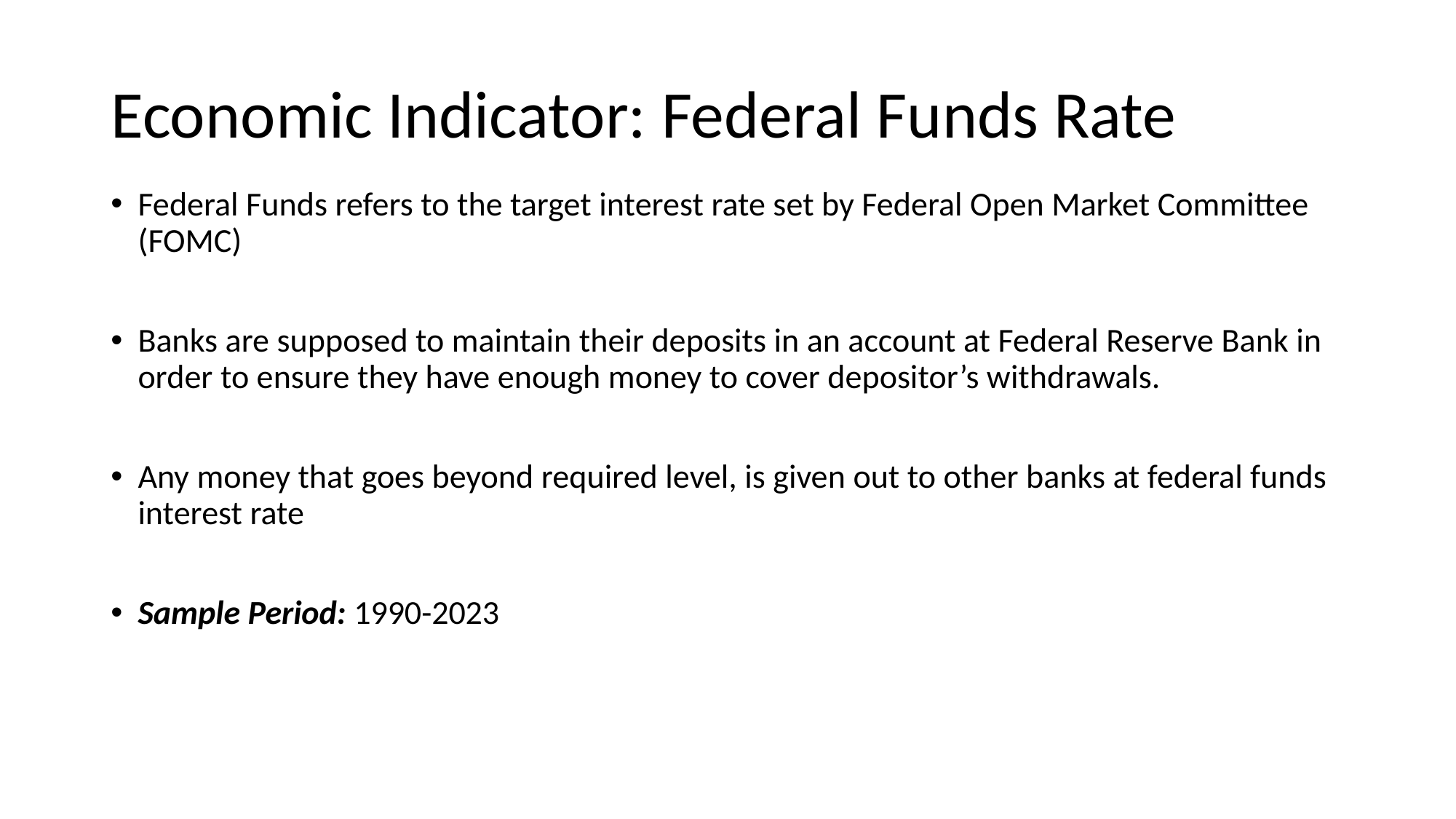

# Economic Indicator: Federal Funds Rate

Federal Funds refers to the target interest rate set by Federal Open Market Committee (FOMC)

Banks are supposed to maintain their deposits in an account at Federal Reserve Bank in order to ensure they have enough money to cover depositor’s withdrawals.

Any money that goes beyond required level, is given out to other banks at federal funds interest rate

Sample Period: 1990-2023